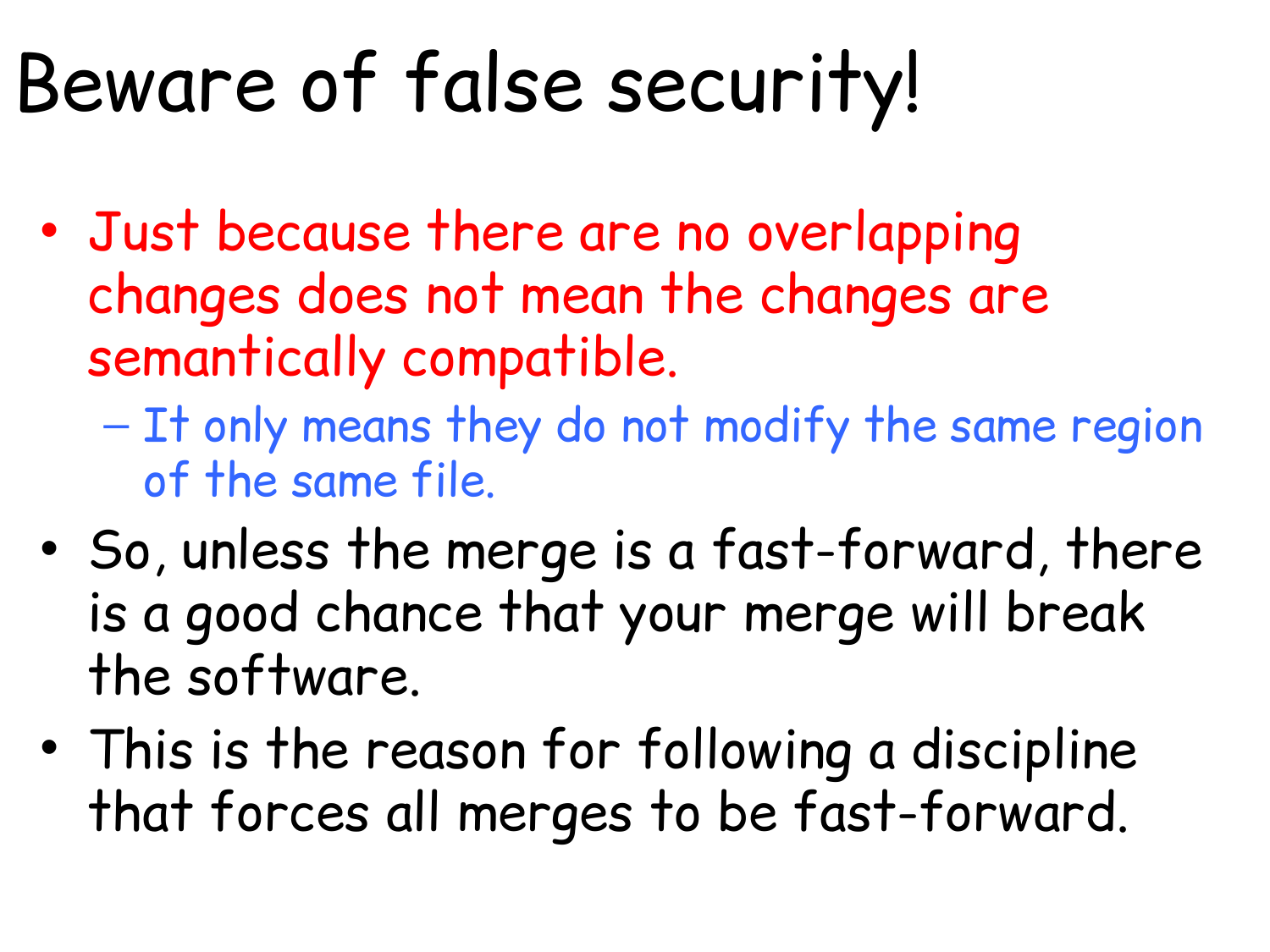

# Beware of false security!
Just because there are no overlapping changes does not mean the changes are semantically compatible.
It only means they do not modify the same region of the same file.
So, unless the merge is a fast-forward, there is a good chance that your merge will break the software.
This is the reason for following a discipline that forces all merges to be fast-forward.